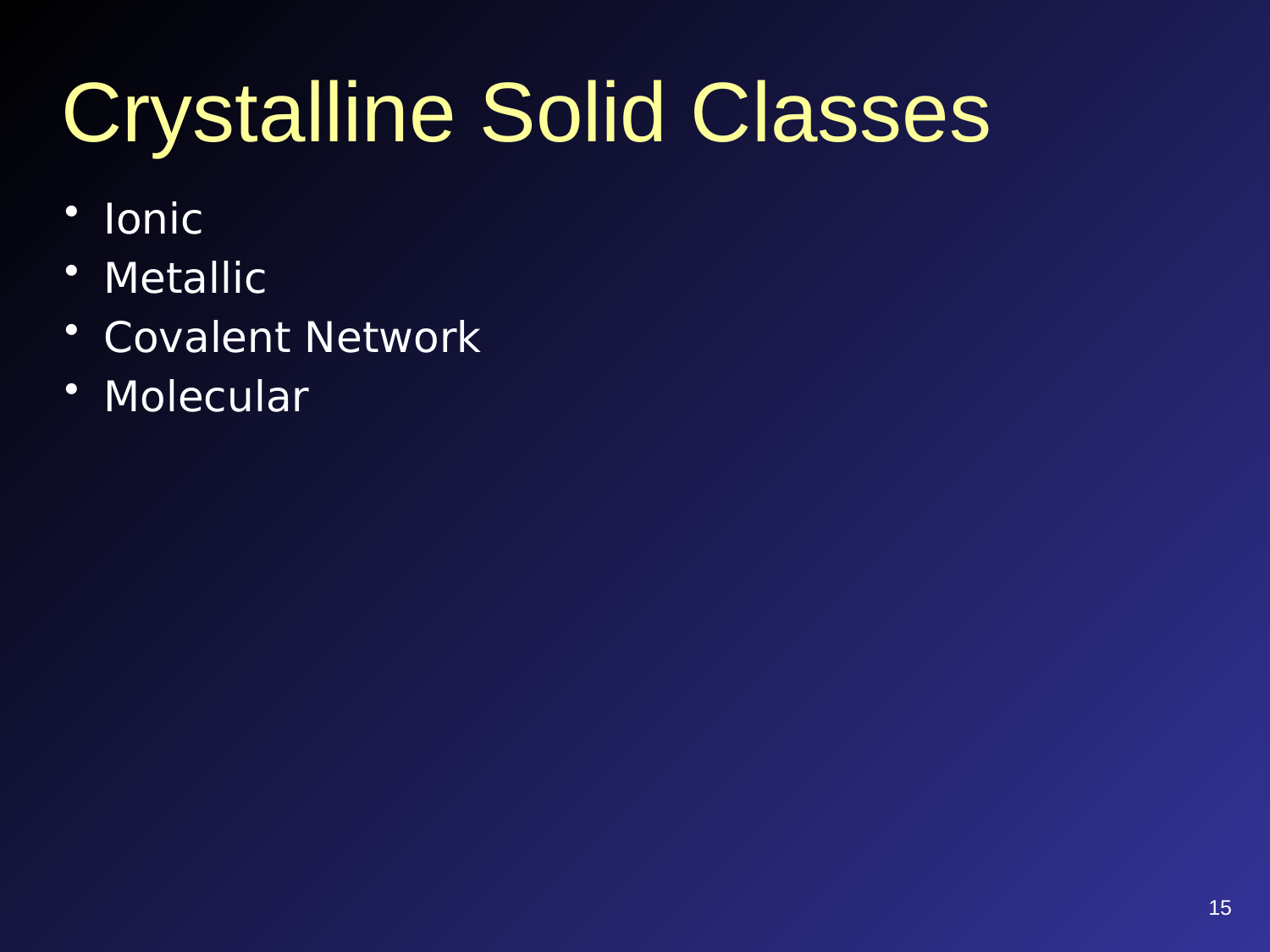

# Crystalline Solid Classes
Ionic
Metallic
Covalent Network
Molecular
15